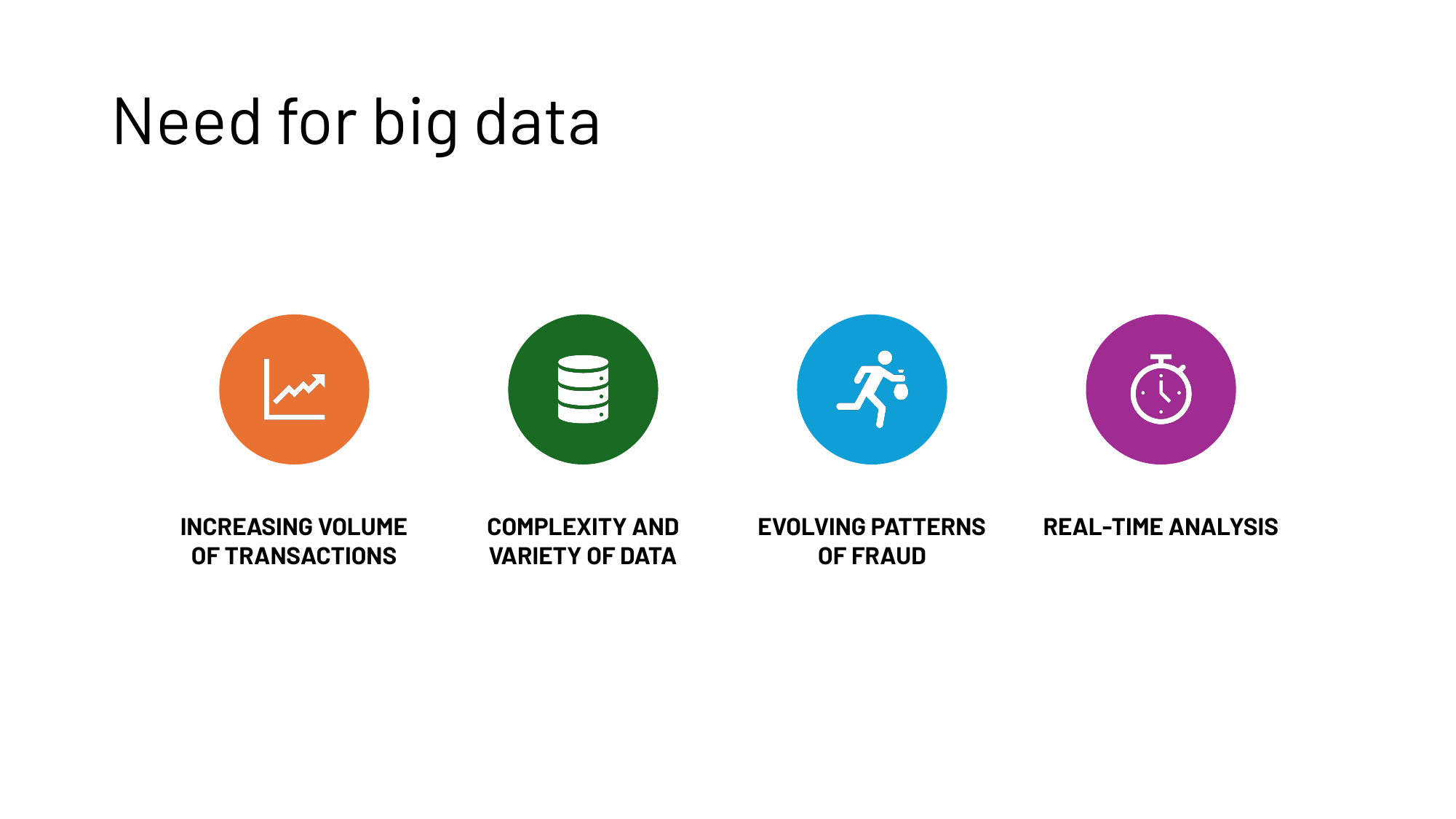

# Need for big data
Increasing Volume of transactions
Complexity and Variety of Data
Evolving Patterns of Fraud
Real-time Analysis